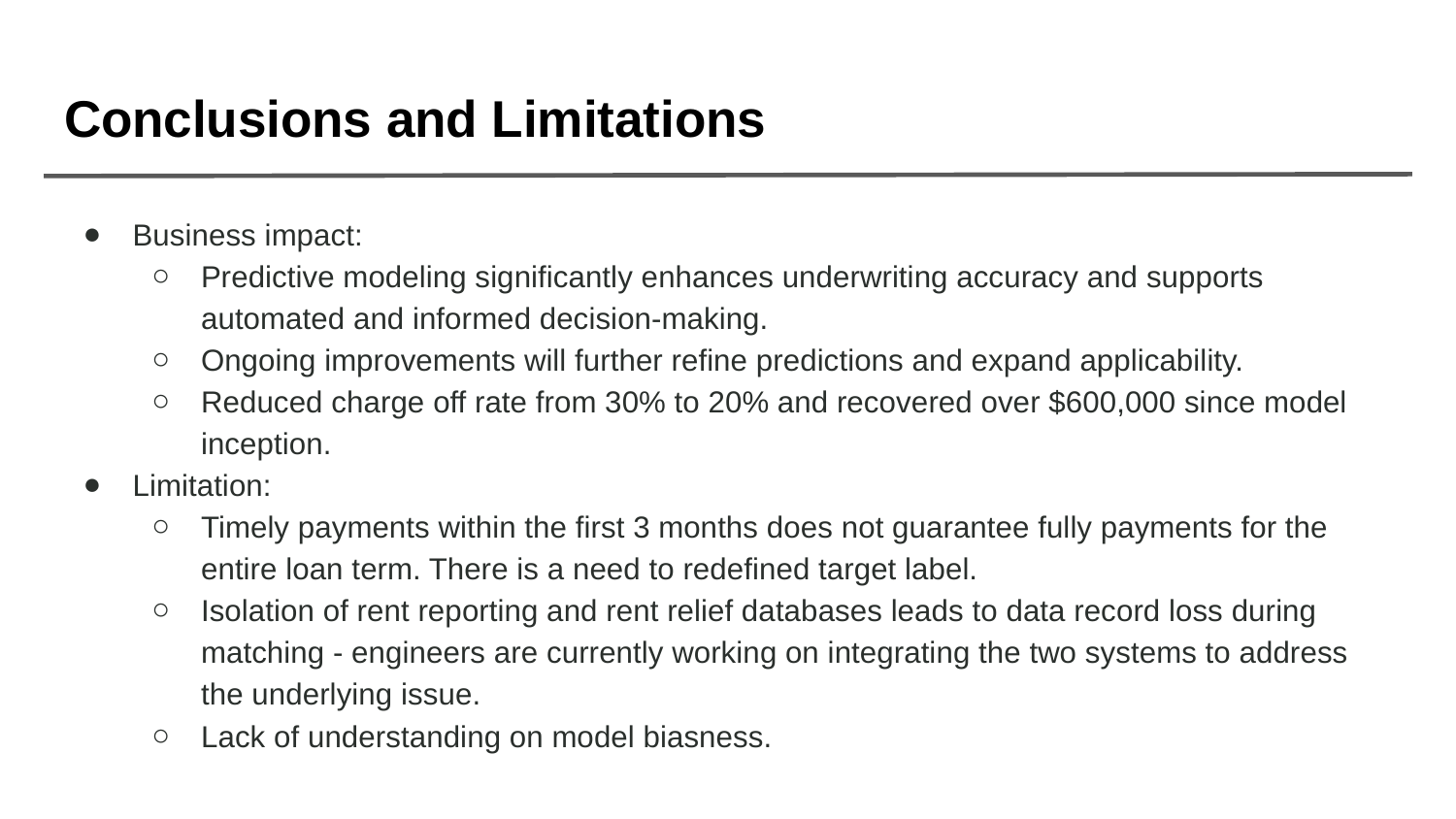

# Conclusions and Limitations
Business impact:
Predictive modeling significantly enhances underwriting accuracy and supports automated and informed decision-making.
Ongoing improvements will further refine predictions and expand applicability.
Reduced charge off rate from 30% to 20% and recovered over $600,000 since model inception.
Limitation:
Timely payments within the first 3 months does not guarantee fully payments for the entire loan term. There is a need to redefined target label.
Isolation of rent reporting and rent relief databases leads to data record loss during matching - engineers are currently working on integrating the two systems to address the underlying issue.
Lack of understanding on model biasness.